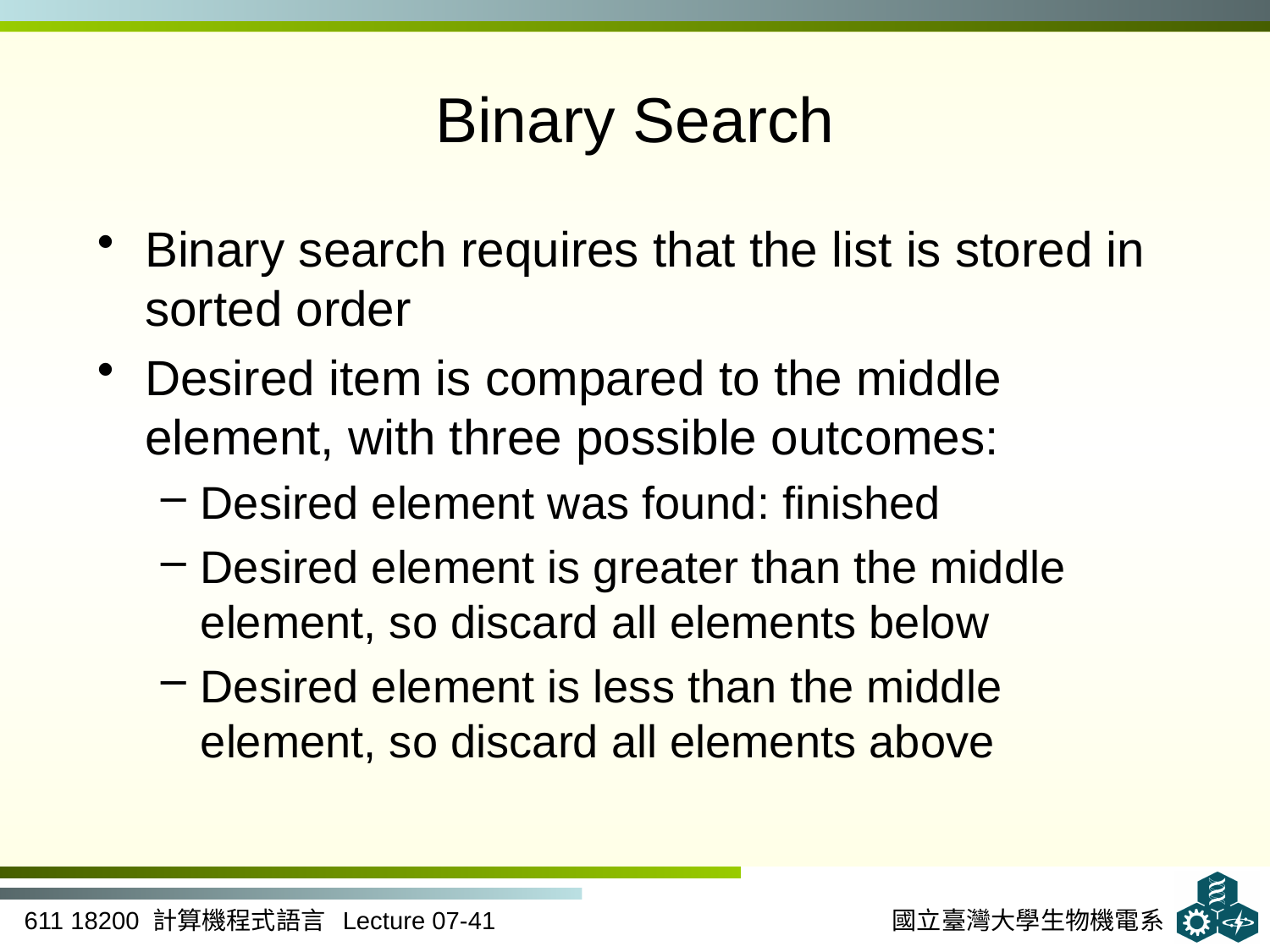

# Binary Search
Binary search requires that the list is stored in sorted order
Desired item is compared to the middle element, with three possible outcomes:
Desired element was found: finished
Desired element is greater than the middle element, so discard all elements below
Desired element is less than the middle element, so discard all elements above